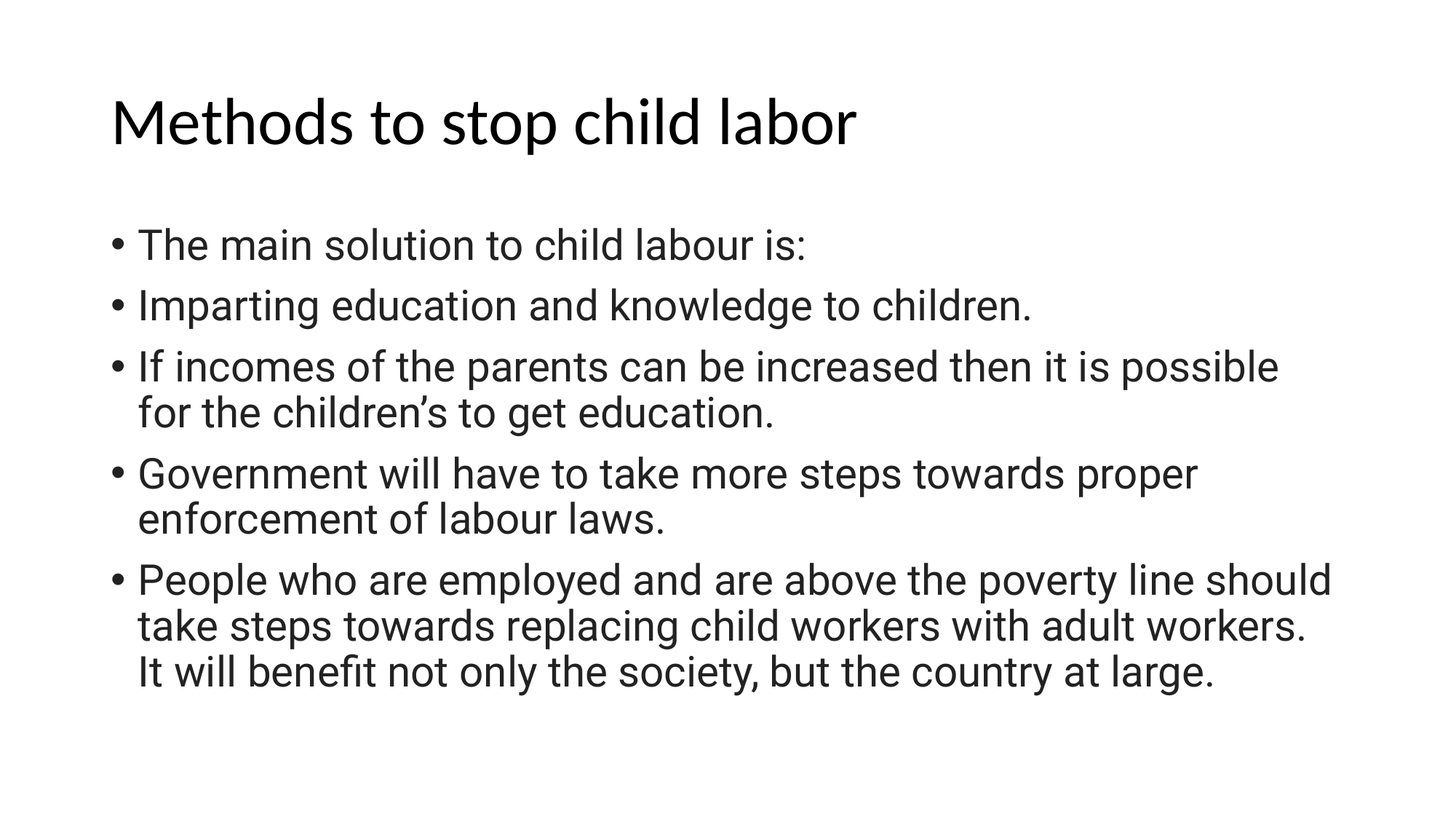

# Methods to stop child labor
The main solution to child labour is:
Imparting education and knowledge to children.
If incomes of the parents can be increased then it is possible for the children’s to get education.
Government will have to take more steps towards proper enforcement of labour laws.
People who are employed and are above the poverty line should take steps towards replacing child workers with adult workers. It will benefit not only the society, but the country at large.